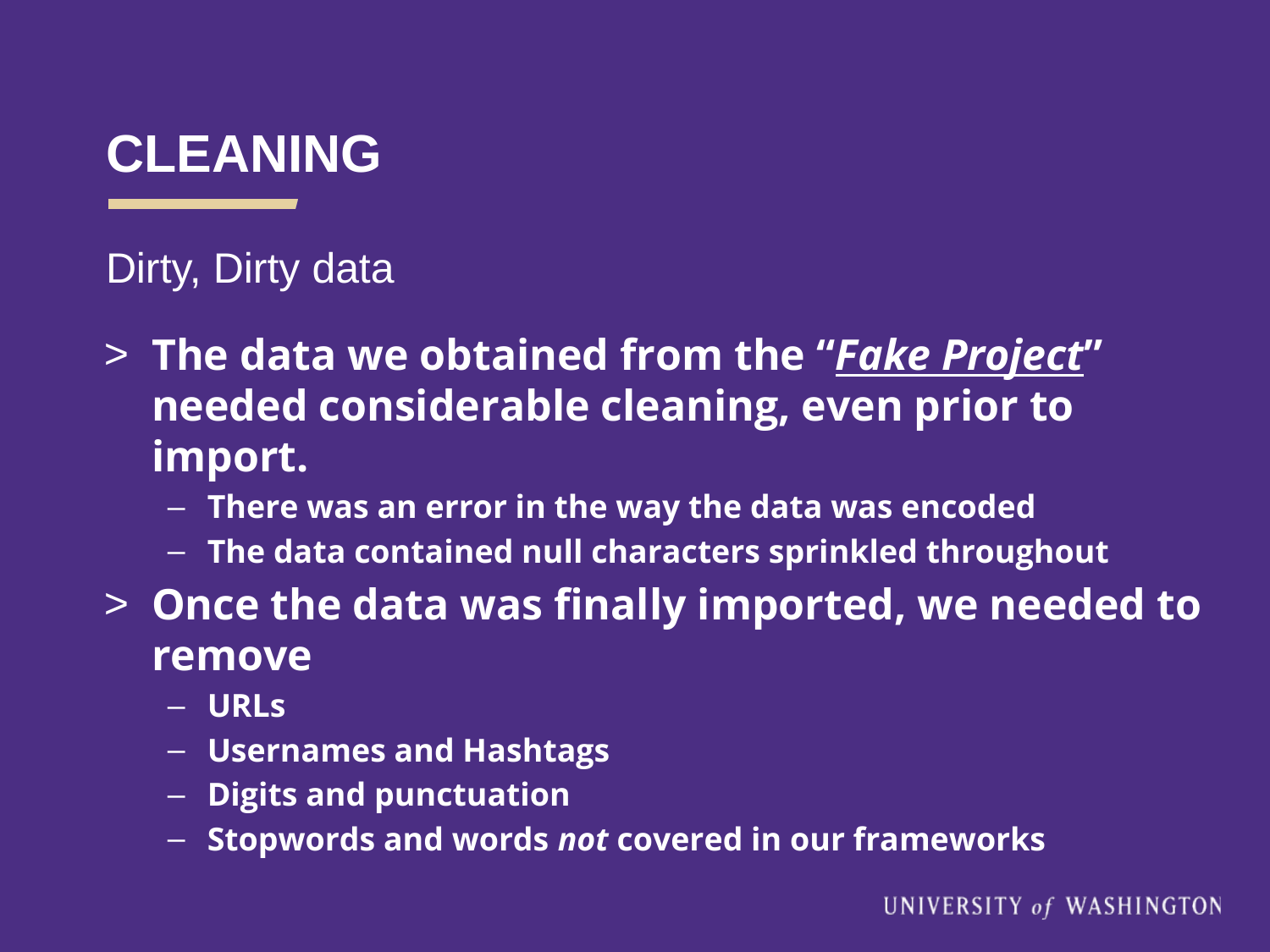

# CLEANING
Dirty, Dirty data
The data we obtained from the “Fake Project” needed considerable cleaning, even prior to import.
There was an error in the way the data was encoded
The data contained null characters sprinkled throughout
Once the data was finally imported, we needed to remove
URLs
Usernames and Hashtags
Digits and punctuation
Stopwords and words not covered in our frameworks